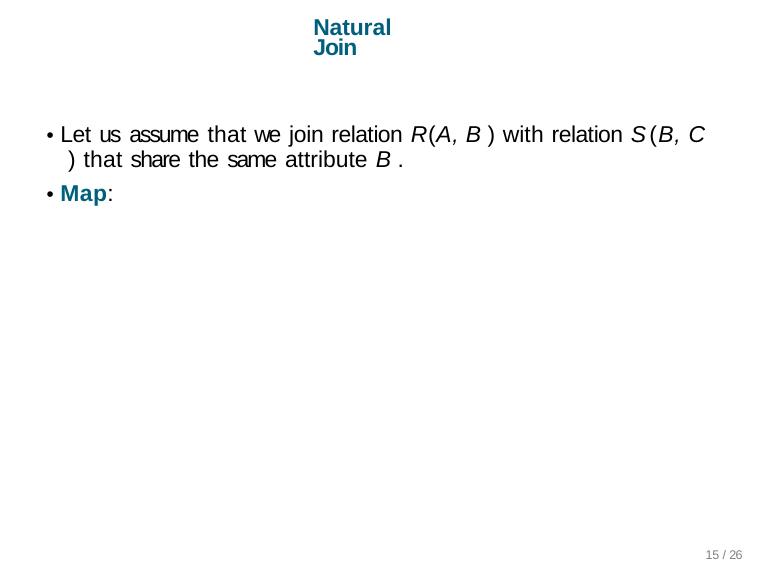

Natural Join
• Let us assume that we join relation R(A, B ) with relation S (B, C ) that share the same attribute B .
• Map:
15 /26